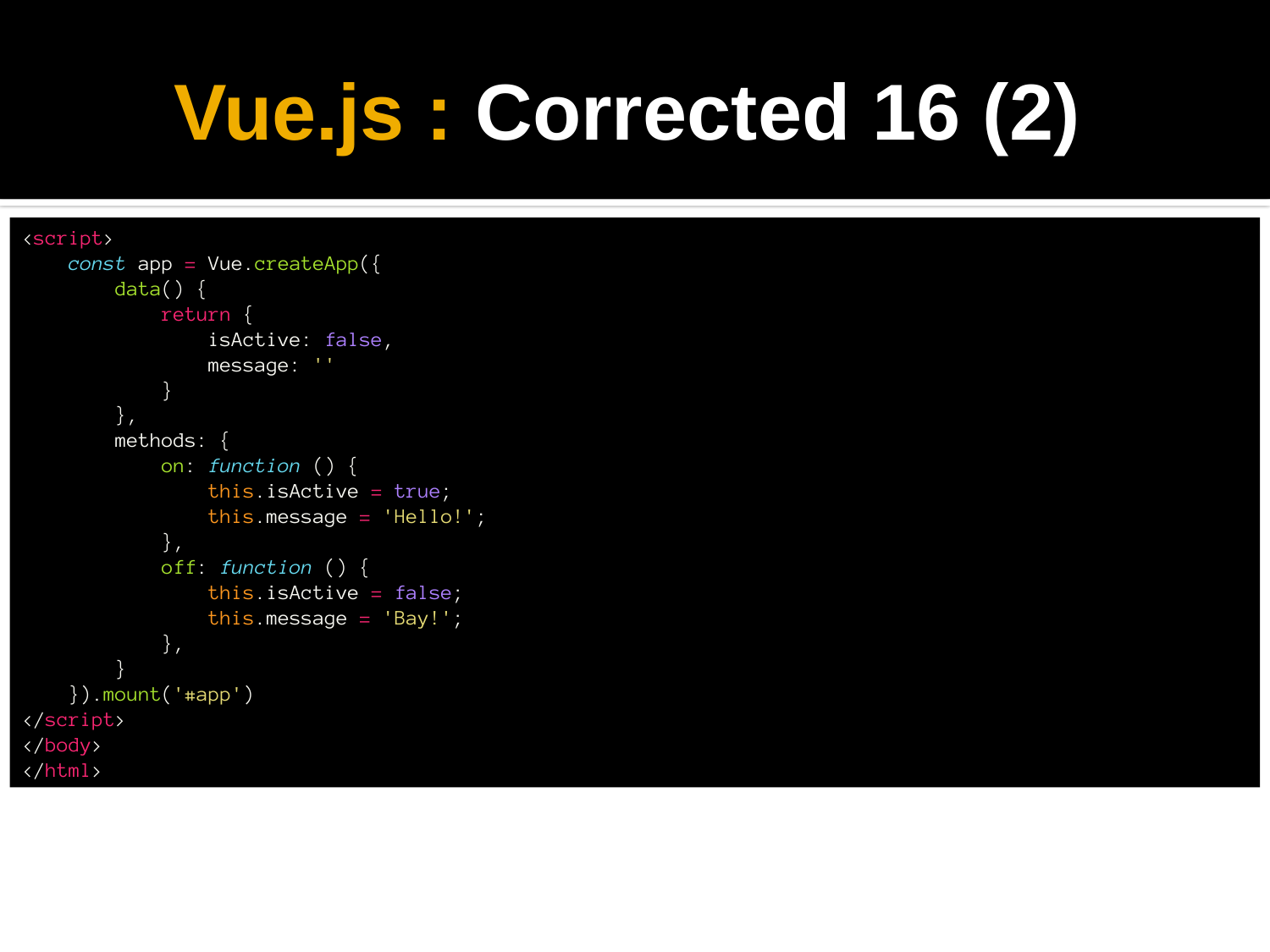

# Vue.js : Corrected 16 (2)
<script>
    const app = Vue.createApp({
        data() {
            return {
                isActive: false,
                message: ''
            }
        },
        methods: {
            on: function () {
                this.isActive = true;
                this.message = 'Hello!';
            },
            off: function () {
                this.isActive = false;
                this.message = 'Bay!';
            },
        }
    }).mount('#app')
</script>
</body>
</html>​